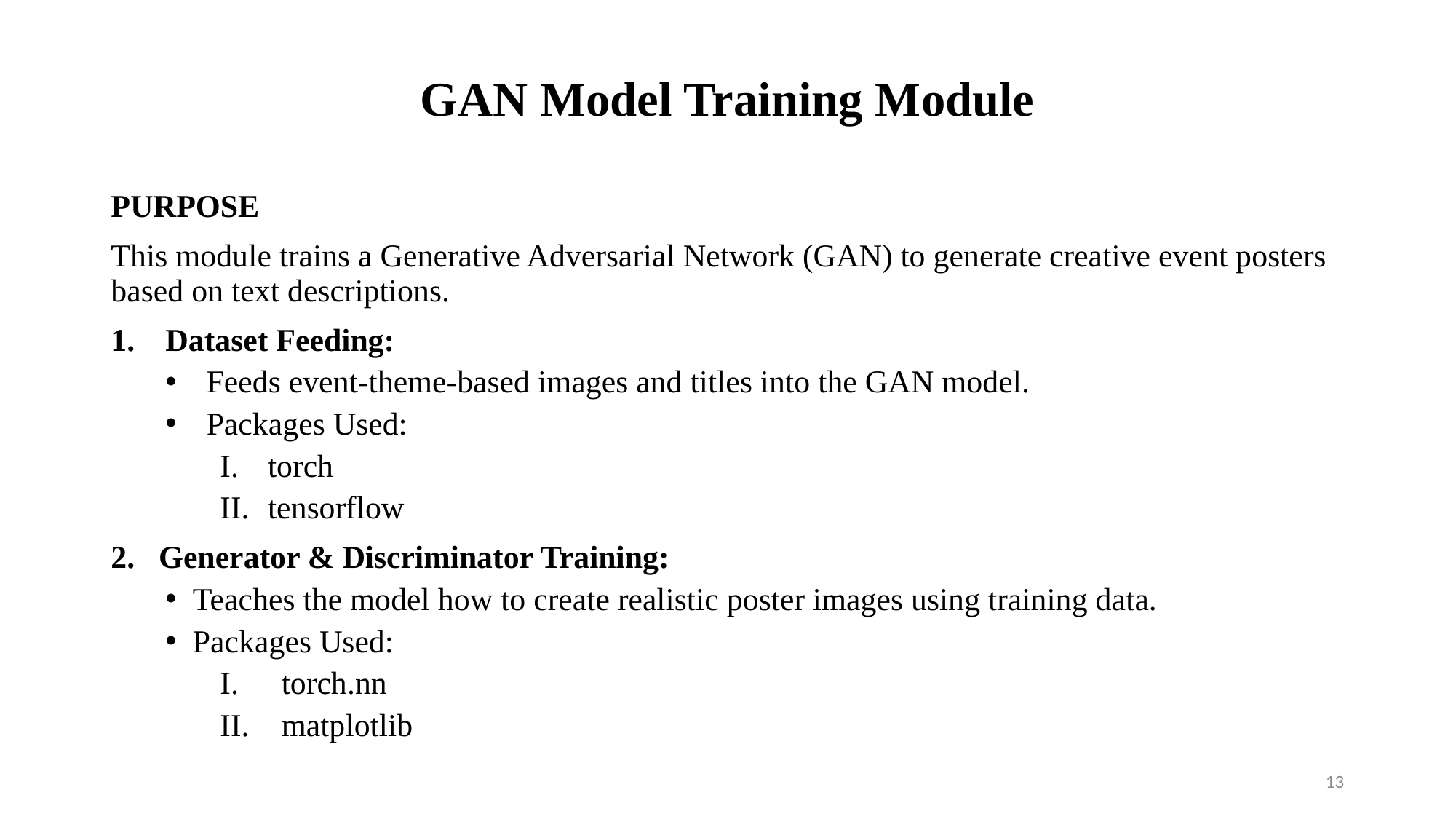

# GAN Model Training Module
PURPOSE
This module trains a Generative Adversarial Network (GAN) to generate creative event posters based on text descriptions.
Dataset Feeding:
Feeds event-theme-based images and titles into the GAN model.
Packages Used:
torch
tensorflow
Generator & Discriminator Training:
Teaches the model how to create realistic poster images using training data.
Packages Used:
torch.nn
matplotlib

13